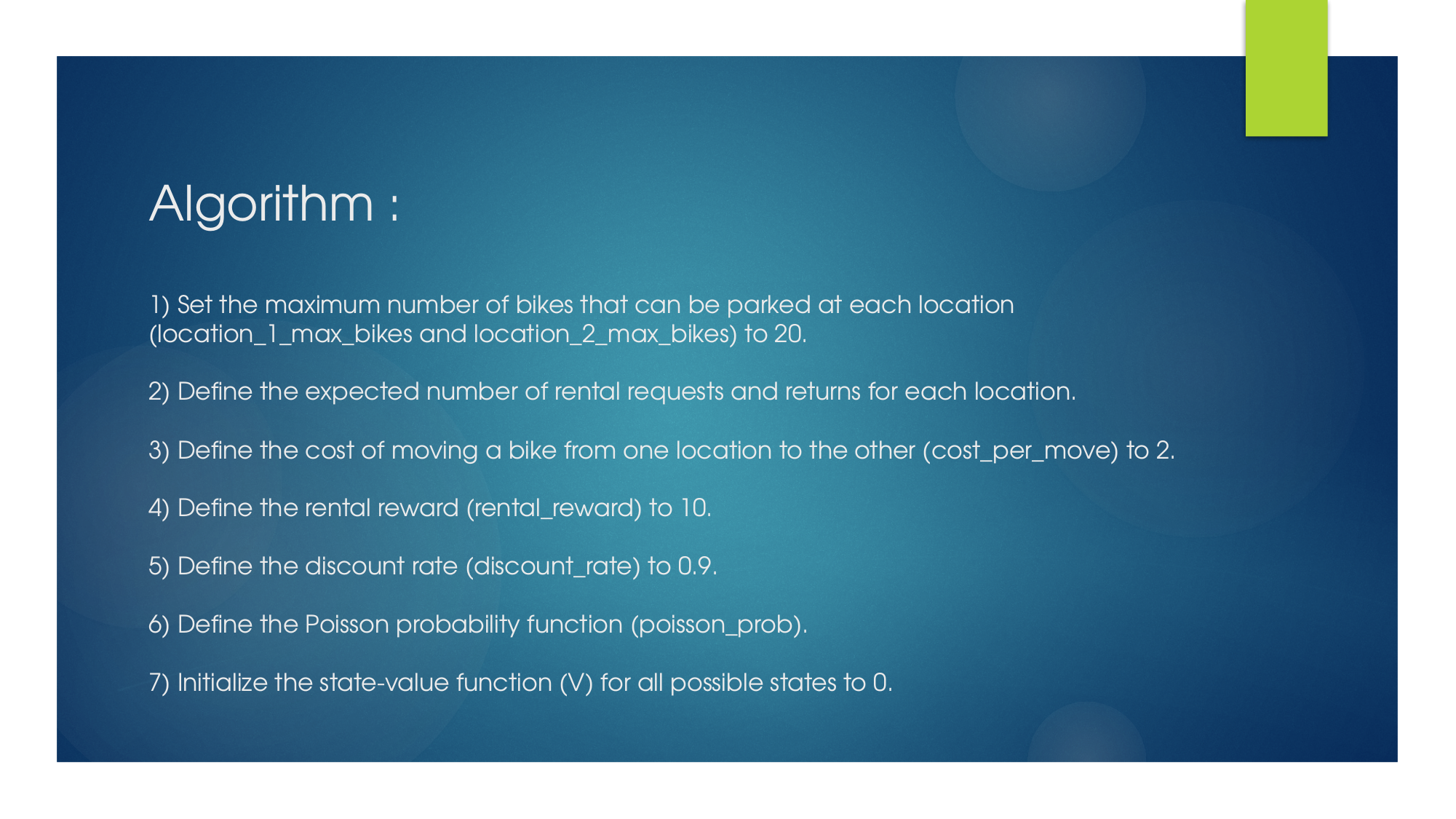

# Algorithm : 1) Set the maximum number of bikes that can be parked at each location (location_1_max_bikes and location_2_max_bikes) to 20. 2) Define the expected number of rental requests and returns for each location. 3) Define the cost of moving a bike from one location to the other (cost_per_move) to 2. 4) Define the rental reward (rental_reward) to 10. 5) Define the discount rate (discount_rate) to 0.9. 6) Define the Poisson probability function (poisson_prob). 7) Initialize the state-value function (V) for all possible states to 0.